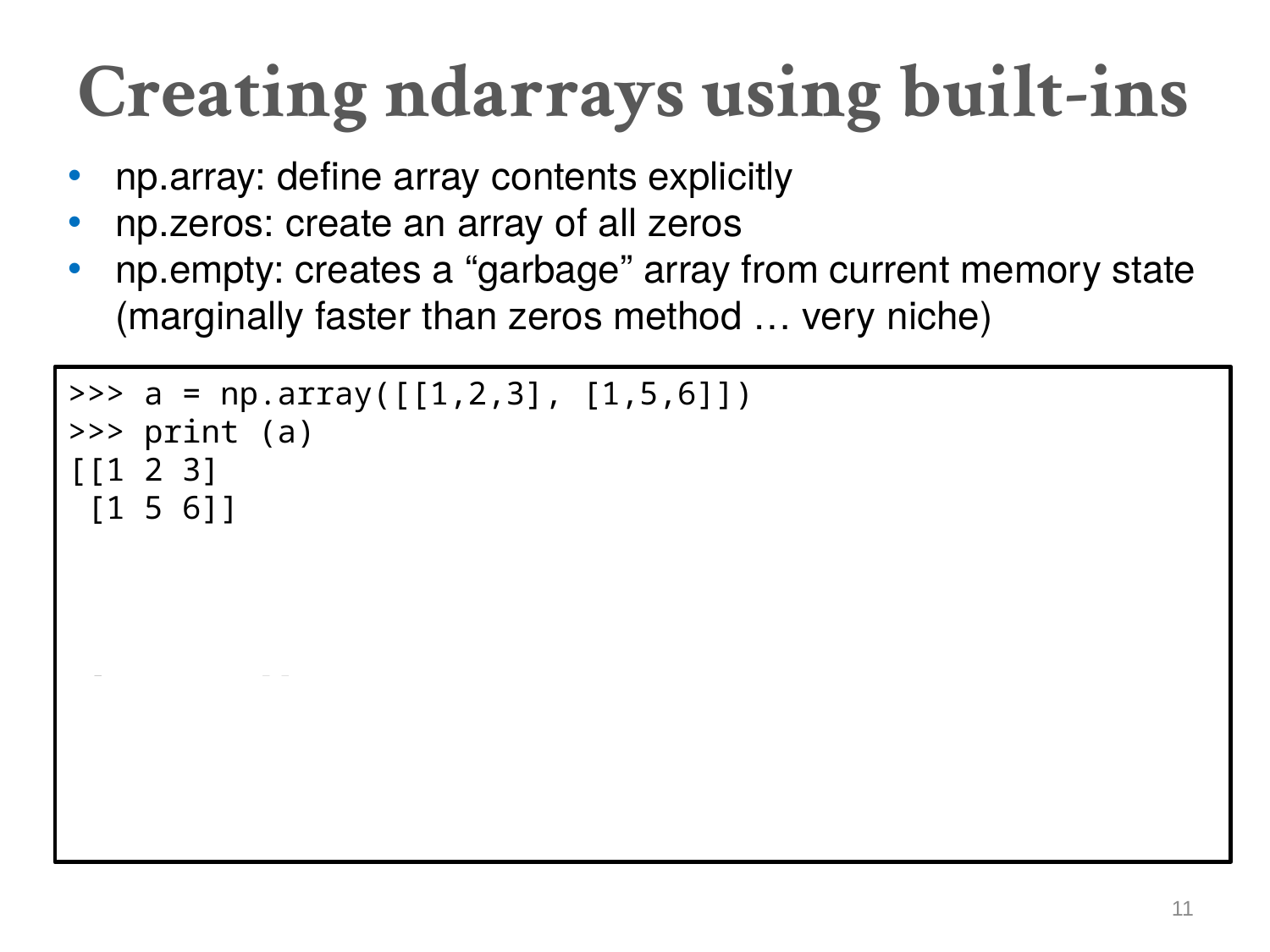

Creating ndarrays using built-ins
np.array: define array contents explicitly
np.zeros: create an array of all zeros
np.empty: creates a “garbage” array from current memory state (marginally faster than zeros method … very niche)

>>> a = np.array([[1,2,3], [1,5,6]])
>>> print (a)
[[1 2 3]
 [1 5 6]]
>>> b = np.zeros((2,3))
>>> print (b)
[[0. 0. 0.]
 [0. 0. 0.]]
>>> c = np.empty((2,3))
>>> print (c)
[[4.9e-324 9.9e-324 1.5e-323]
 [4.9e-324 2.5e-323 3.0e-323]]

11